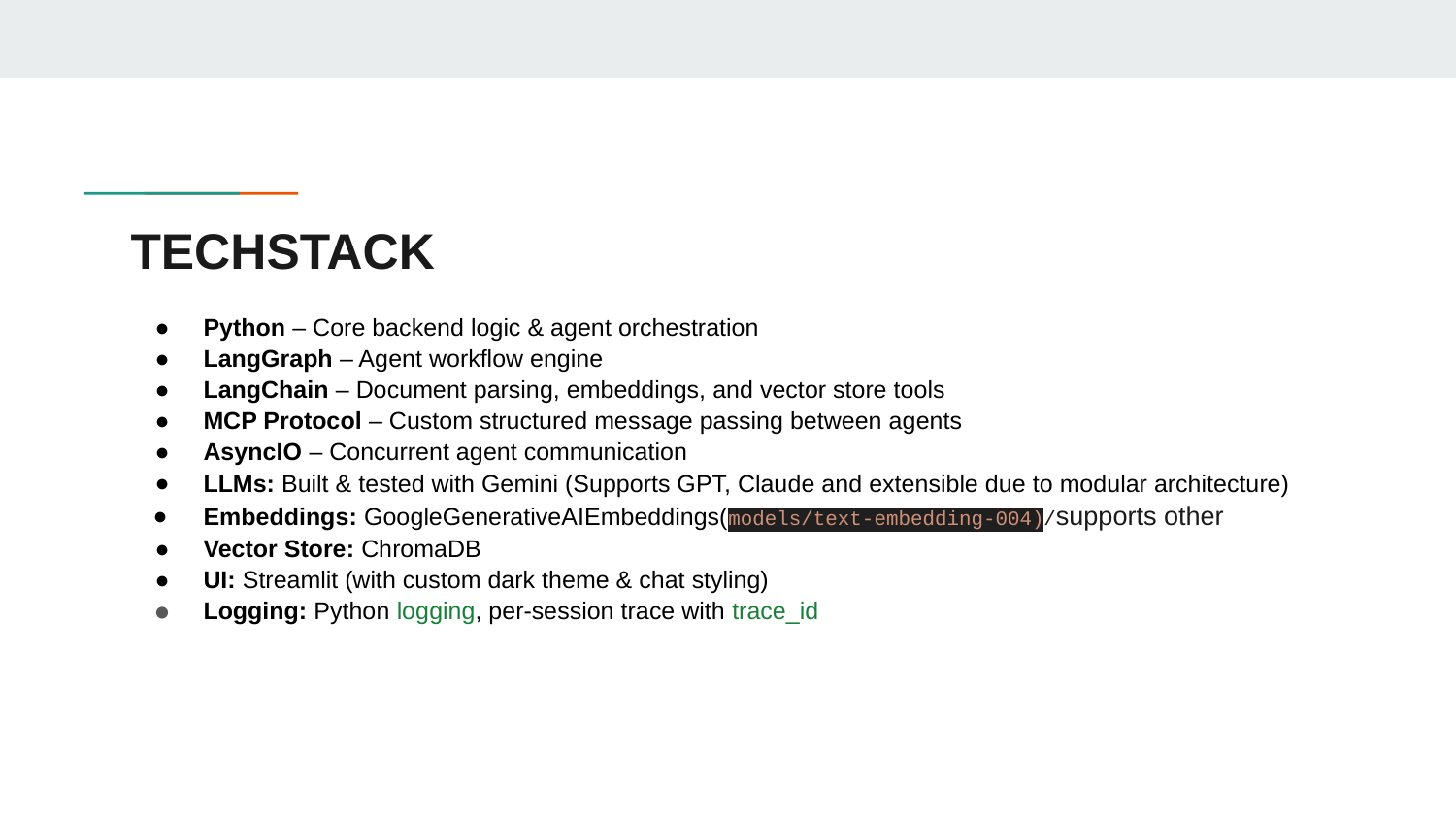

# TECHSTACK
Python – Core backend logic & agent orchestration
LangGraph – Agent workflow engine
LangChain – Document parsing, embeddings, and vector store tools
MCP Protocol – Custom structured message passing between agents
AsyncIO – Concurrent agent communication
LLMs: Built & tested with Gemini (Supports GPT, Claude and extensible due to modular architecture)
Embeddings: GoogleGenerativeAIEmbeddings(models/text-embedding-004)/supports other
Vector Store: ChromaDB
UI: Streamlit (with custom dark theme & chat styling)
Logging: Python logging, per-session trace with trace_id